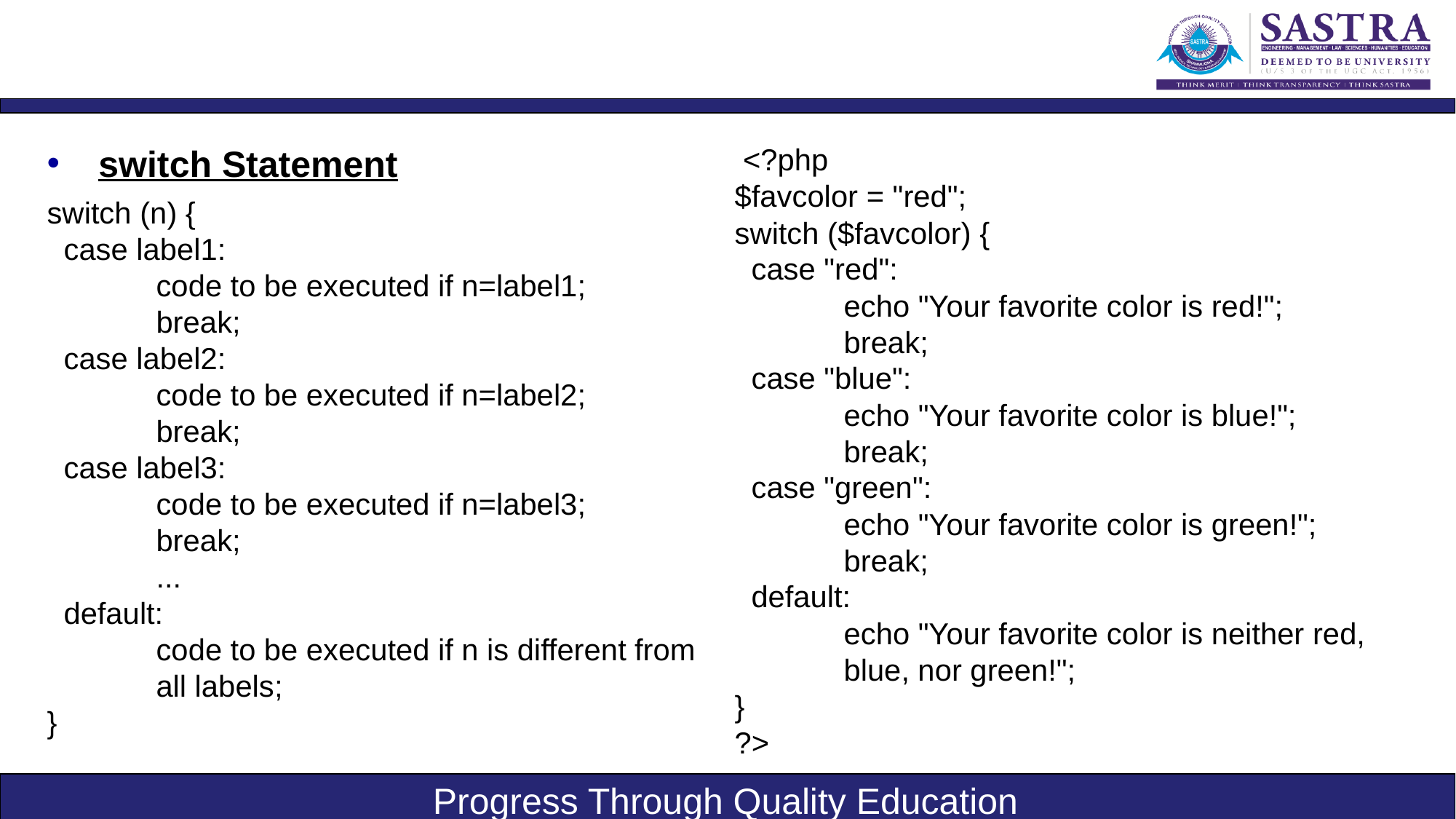

#
switch Statement
switch (n) {
  case label1:
   	code to be executed if n=label1;
    	break;
  case label2:
    	code to be executed if n=label2;
    	break;
  case label3:
    	code to be executed if n=label3;
    	break;
   	...
  default:
   	code to be executed if n is different from 	all labels;
}

 <?php
$favcolor = "red";
switch ($favcolor) {
  case "red":
    	echo "Your favorite color is red!";
   	break;
  case "blue":
    	echo "Your favorite color is blue!";
   	break;
  case "green":
    	echo "Your favorite color is green!";
    	break;
  default:
   	echo "Your favorite color is neither red, 		blue, nor green!";
}
?>